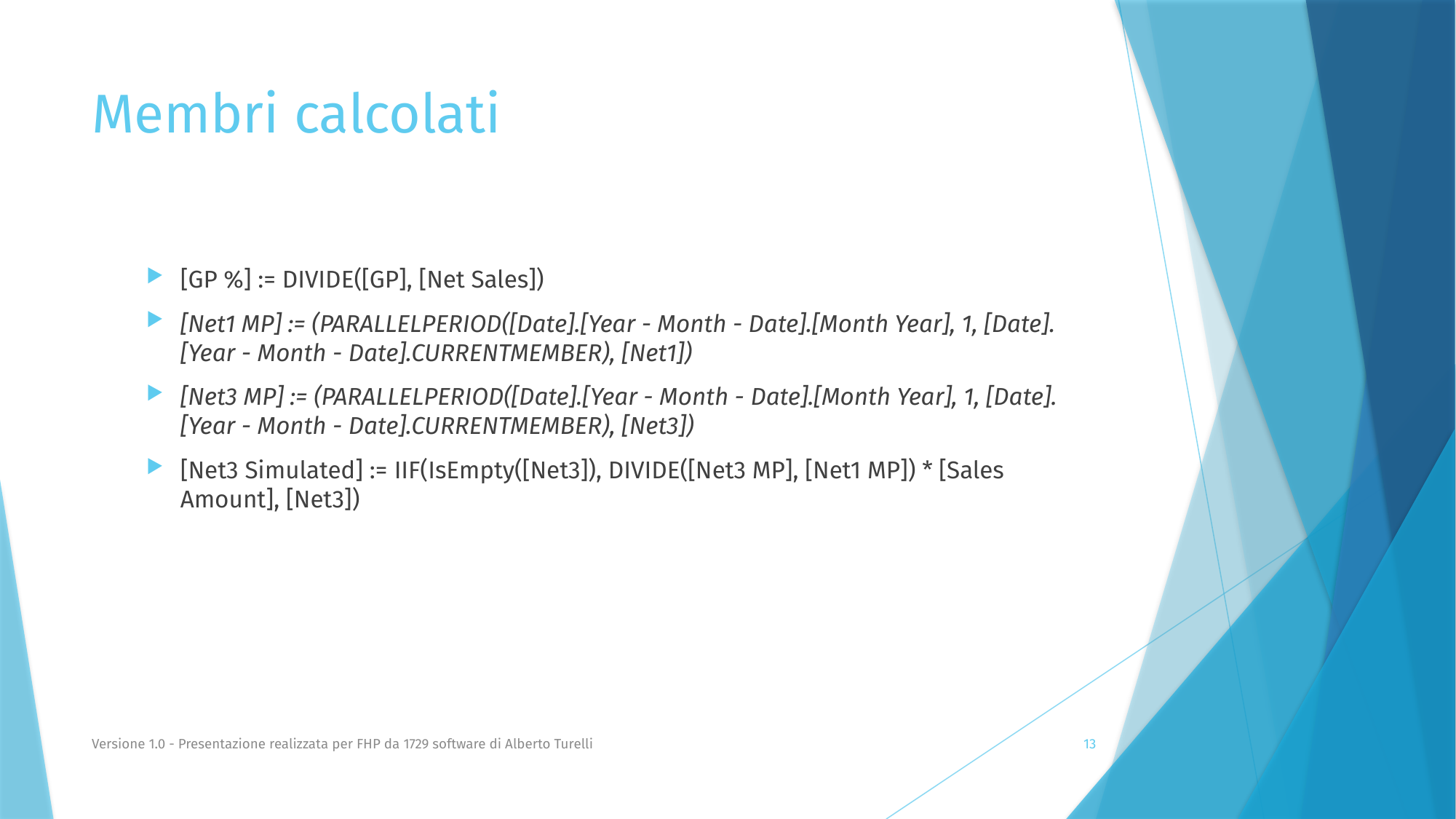

# Membri calcolati
[GP %] := DIVIDE([GP], [Net Sales])
[Net1 MP] := (PARALLELPERIOD([Date].[Year - Month - Date].[Month Year], 1, [Date].[Year - Month - Date].CURRENTMEMBER), [Net1])
[Net3 MP] := (PARALLELPERIOD([Date].[Year - Month - Date].[Month Year], 1, [Date].[Year - Month - Date].CURRENTMEMBER), [Net3])
[Net3 Simulated] := IIF(IsEmpty([Net3]), DIVIDE([Net3 MP], [Net1 MP]) * [Sales Amount], [Net3])

Versione 1.0 - Presentazione realizzata per FHP da 1729 software di Alberto Turelli
13